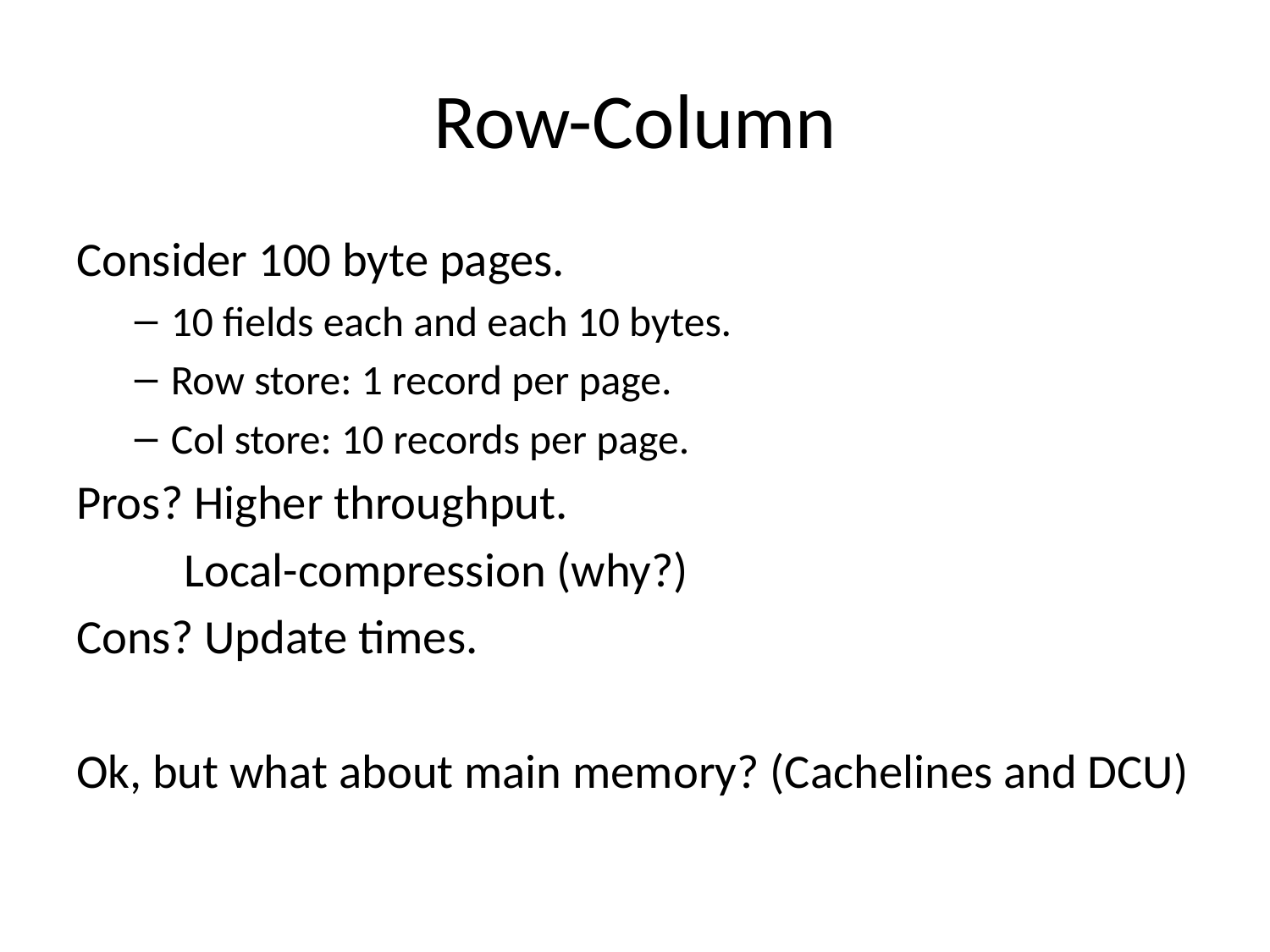

# Row-Column
Consider 100 byte pages.
10 fields each and each 10 bytes.
Row store: 1 record per page.
Col store: 10 records per page.
Pros? Higher throughput.
	Local-compression (why?)
Cons? Update times.

Ok, but what about main memory? (Cachelines and DCU)